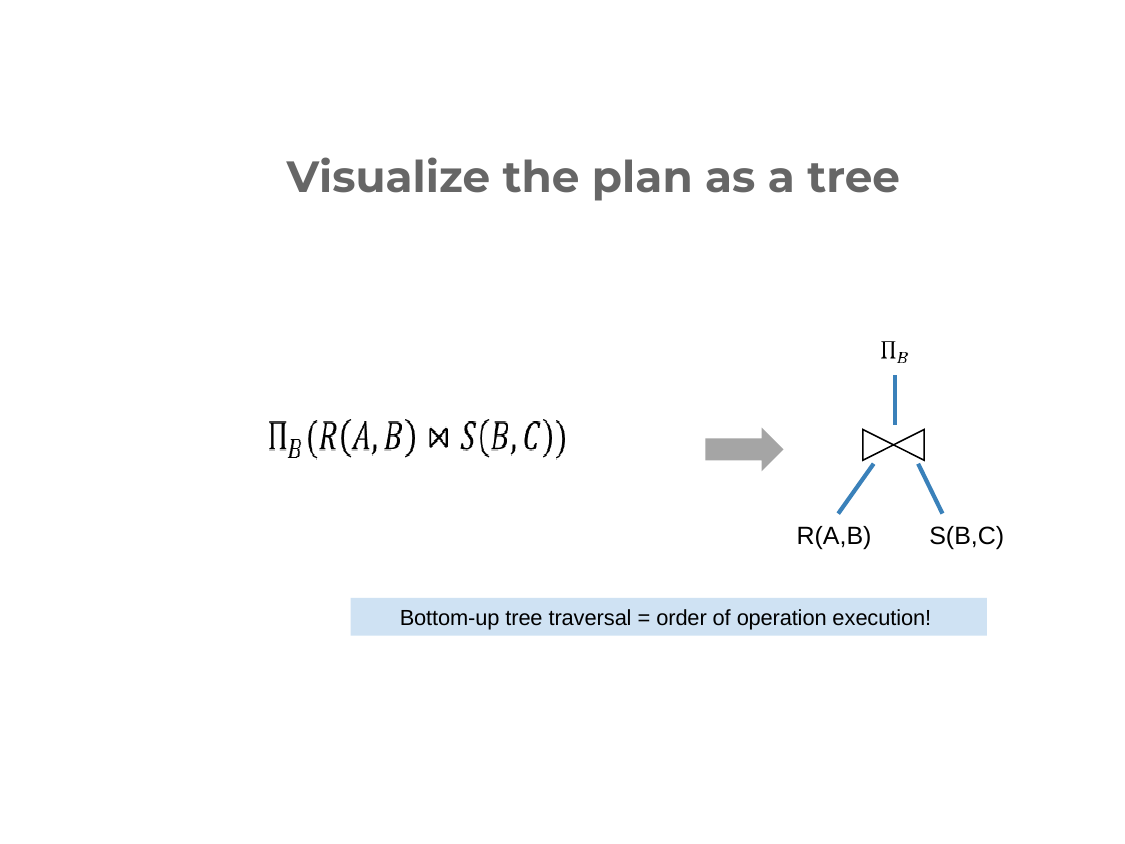

Visualize the plan as a tree

R(A,B)
S(B,C)
Bottom-up tree traversal = order of operation execution!